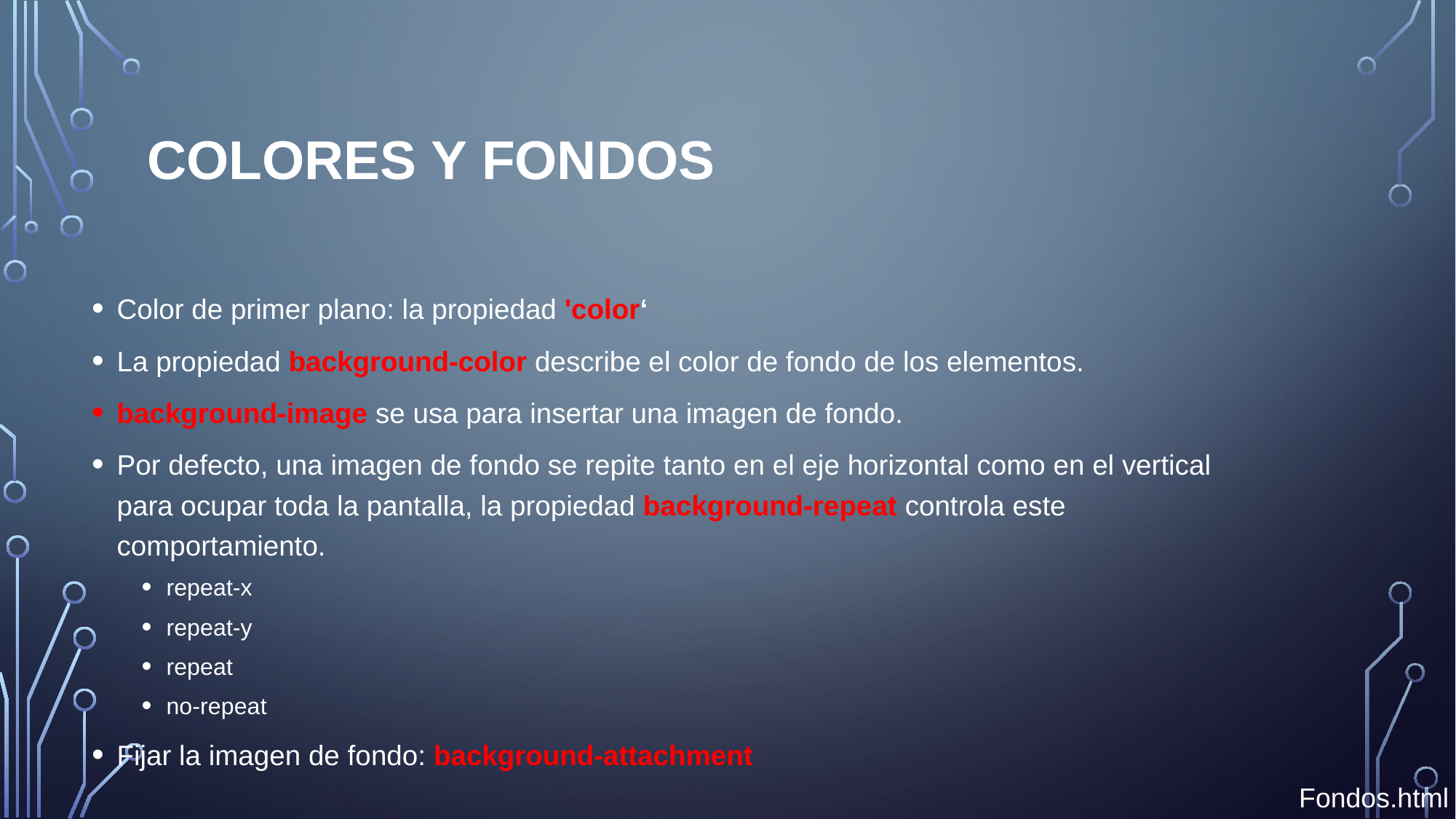

# Colores y fondos
Color de primer plano: la propiedad 'color‘
La propiedad background-color describe el color de fondo de los elementos.
background-image se usa para insertar una imagen de fondo.
Por defecto, una imagen de fondo se repite tanto en el eje horizontal como en el vertical para ocupar toda la pantalla, la propiedad background-repeat controla este comportamiento.
repeat-x
repeat-y
repeat
no-repeat
Fijar la imagen de fondo: background-attachment

Fondos.html